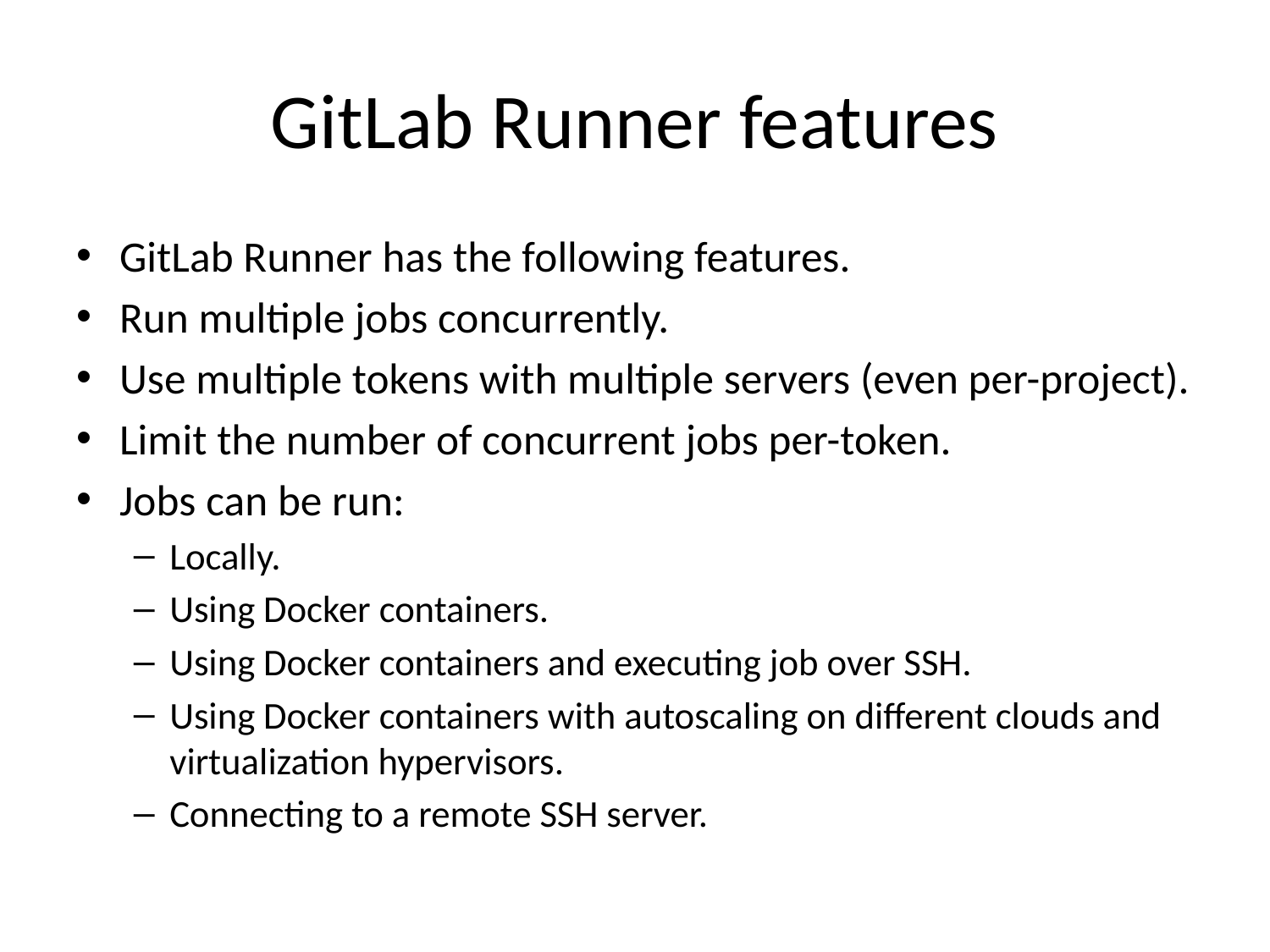

# GitLab Runner features
GitLab Runner has the following features.
Run multiple jobs concurrently.
Use multiple tokens with multiple servers (even per-project).
Limit the number of concurrent jobs per-token.
Jobs can be run:
Locally.
Using Docker containers.
Using Docker containers and executing job over SSH.
Using Docker containers with autoscaling on different clouds and virtualization hypervisors.
Connecting to a remote SSH server.